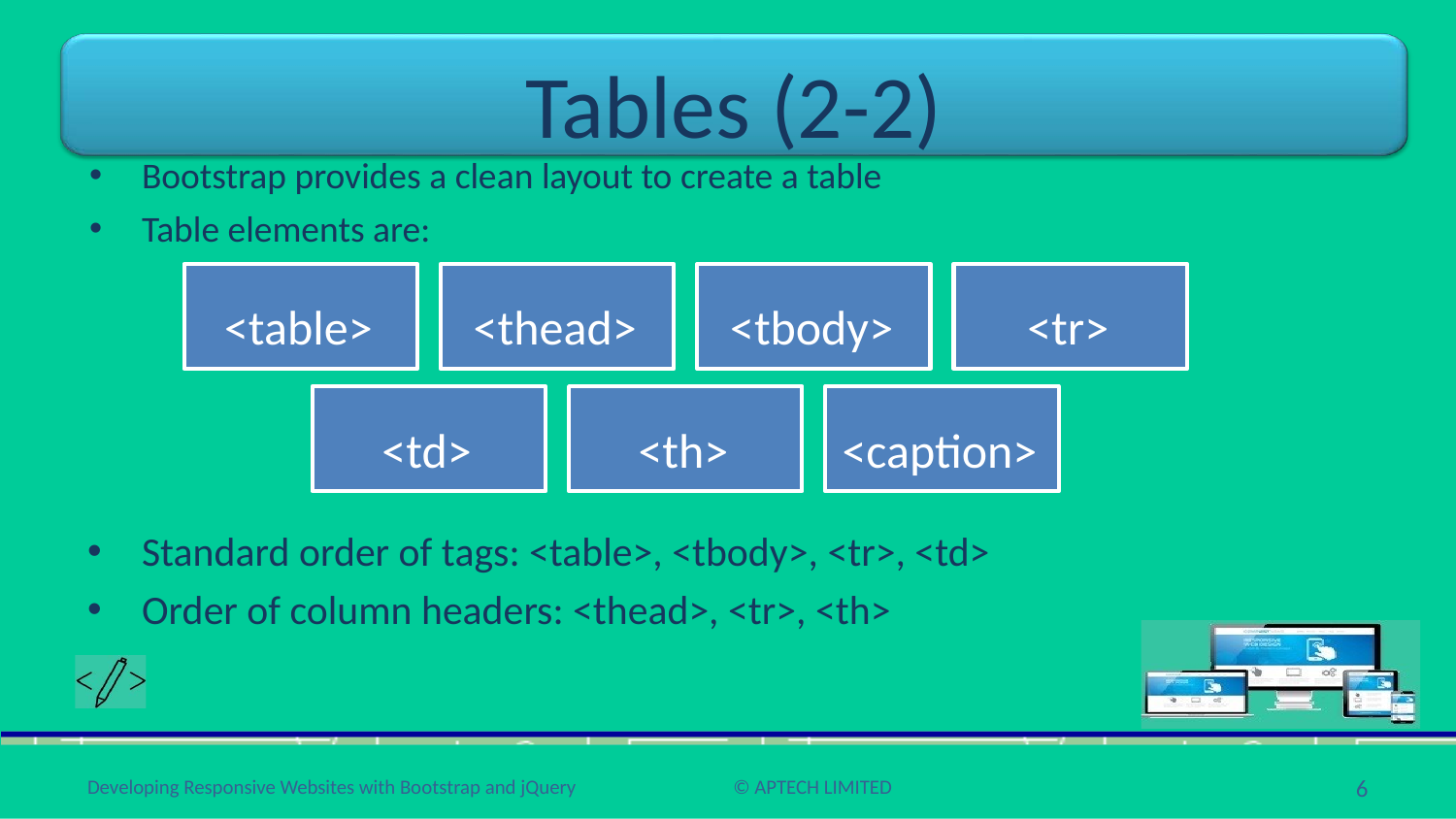

# Tables (2-2)
Bootstrap provides a clean layout to create a table
Table elements are:
<table>
<thead>
<tbody>
<tr>
<td>
<th>
<caption>
Standard order of tags: <table>, <tbody>, <tr>, <td>
Order of column headers: <thead>, <tr>, <th>
6
Developing Responsive Websites with Bootstrap and jQuery
© APTECH LIMITED